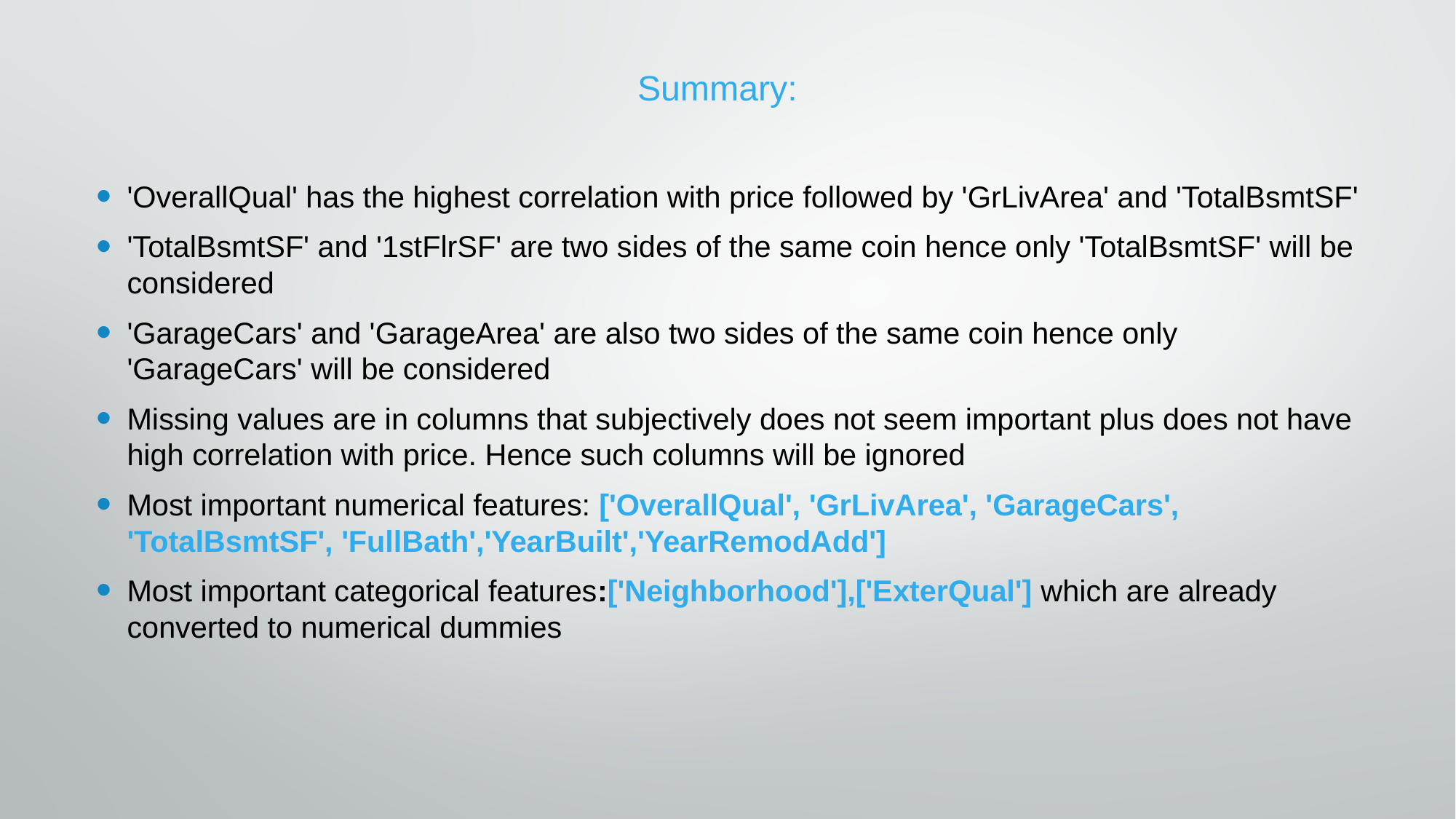

# Summary:
'OverallQual' has the highest correlation with price followed by 'GrLivArea' and 'TotalBsmtSF'
'TotalBsmtSF' and '1stFlrSF' are two sides of the same coin hence only 'TotalBsmtSF' will be considered
'GarageCars' and 'GarageArea' are also two sides of the same coin hence only 'GarageCars' will be considered
Missing values are in columns that subjectively does not seem important plus does not have high correlation with price. Hence such columns will be ignored
Most important numerical features: ['OverallQual', 'GrLivArea', 'GarageCars', 'TotalBsmtSF', 'FullBath','YearBuilt','YearRemodAdd']
Most important categorical features:['Neighborhood'],['ExterQual'] which are already converted to numerical dummies